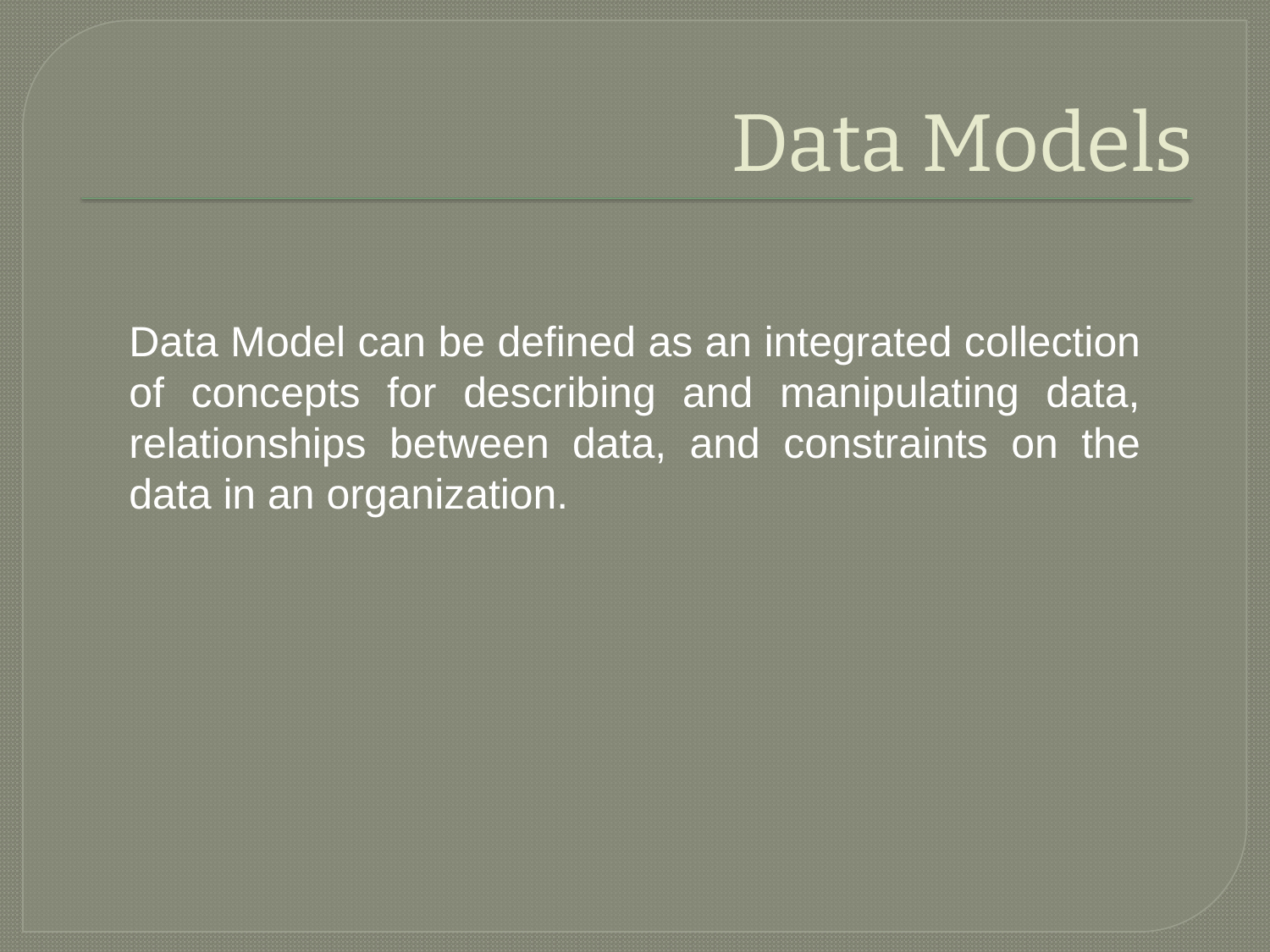

# Data Models
Data Model can be defined as an integrated collection of concepts for describing and manipulating data, relationships between data, and constraints on the data in an organization.